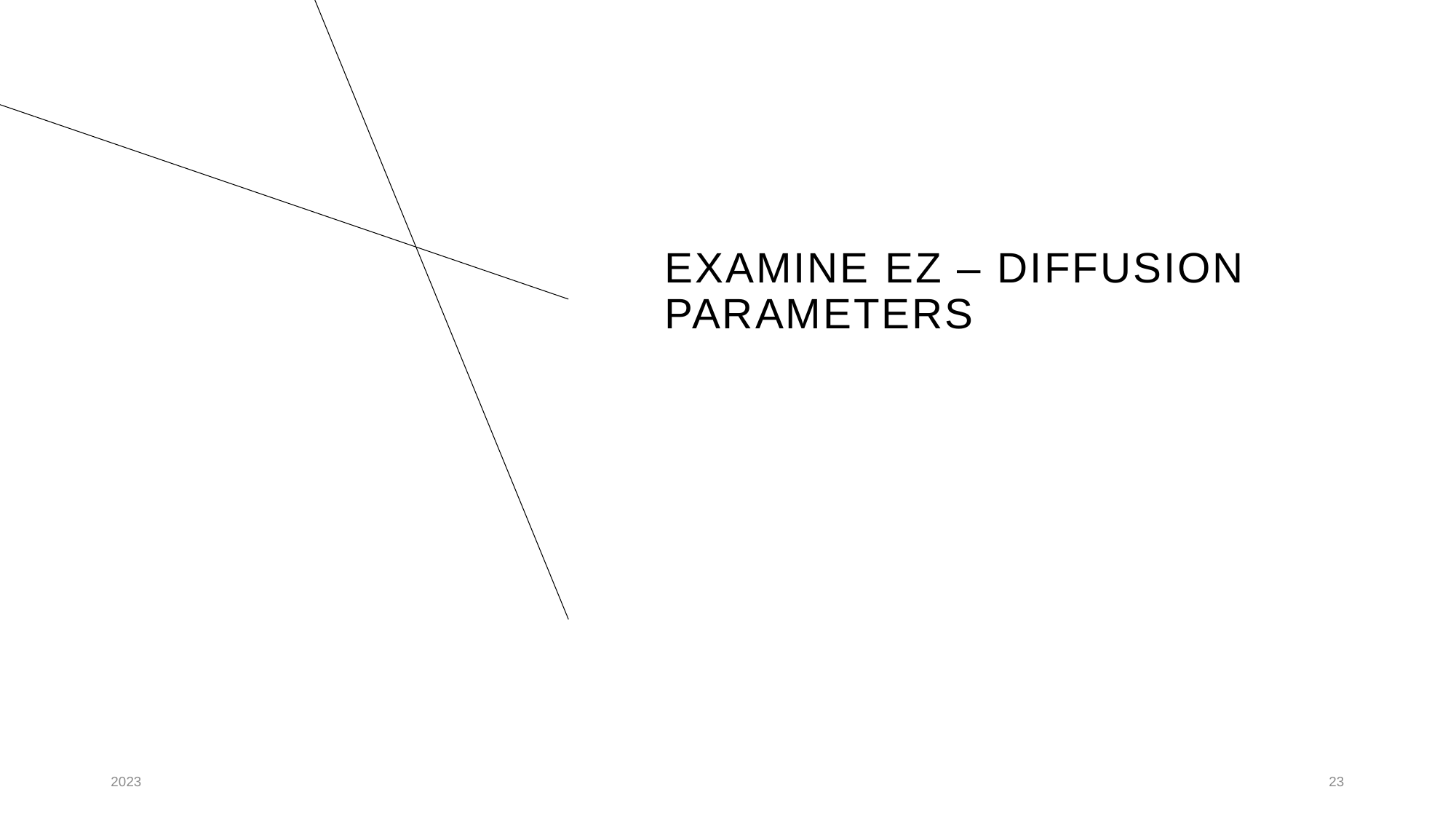

# Examine ez – diffusion parameters
2023
23